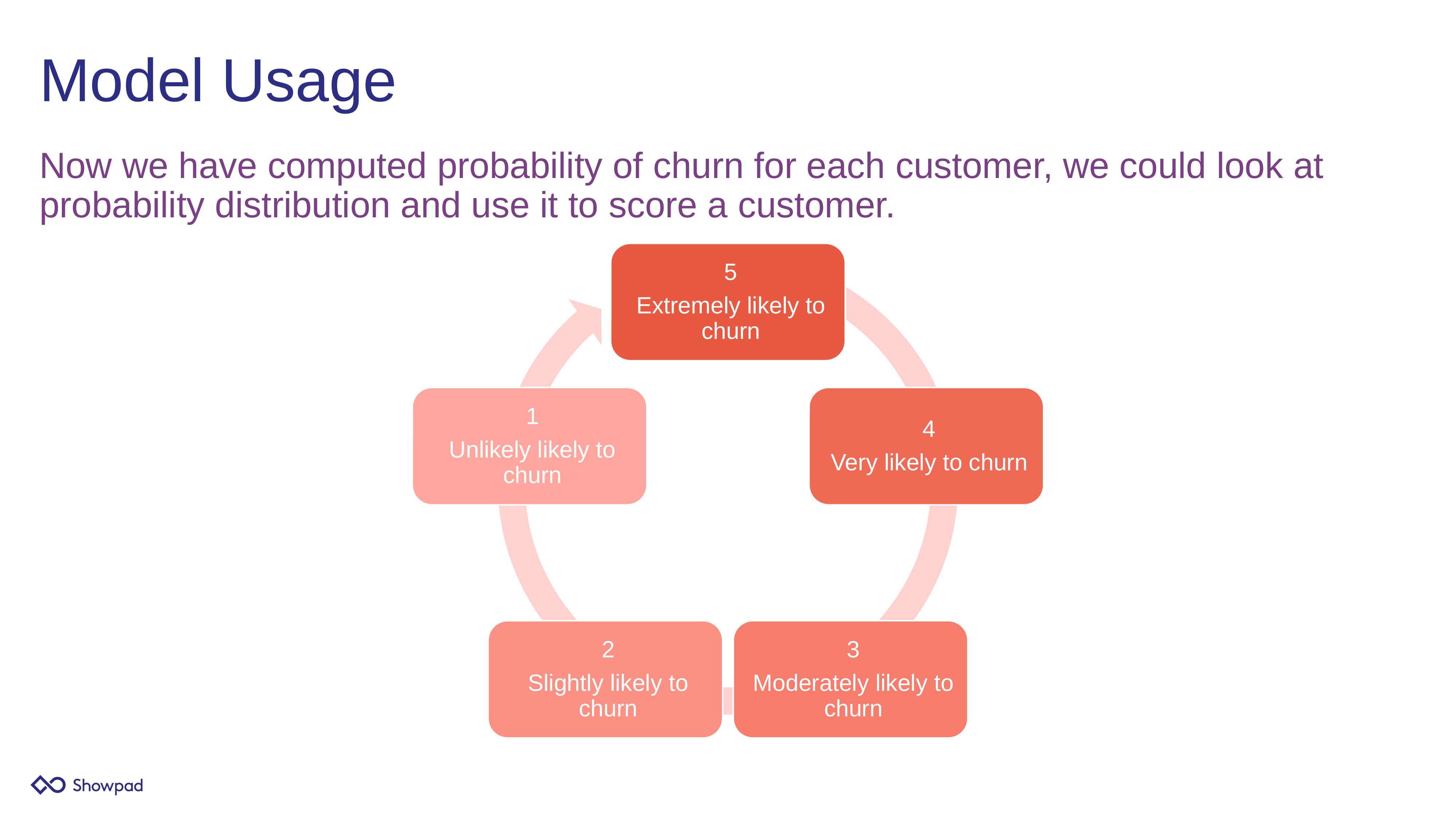

# Model Usage
Now we have computed probability of churn for each customer, we could look at probability distribution and use it to score a customer.
5
Extremely likely to churn
4
Very likely to churn
3
Moderately likely to churn
2
Slightly likely to churn
1
Unlikely likely to churn